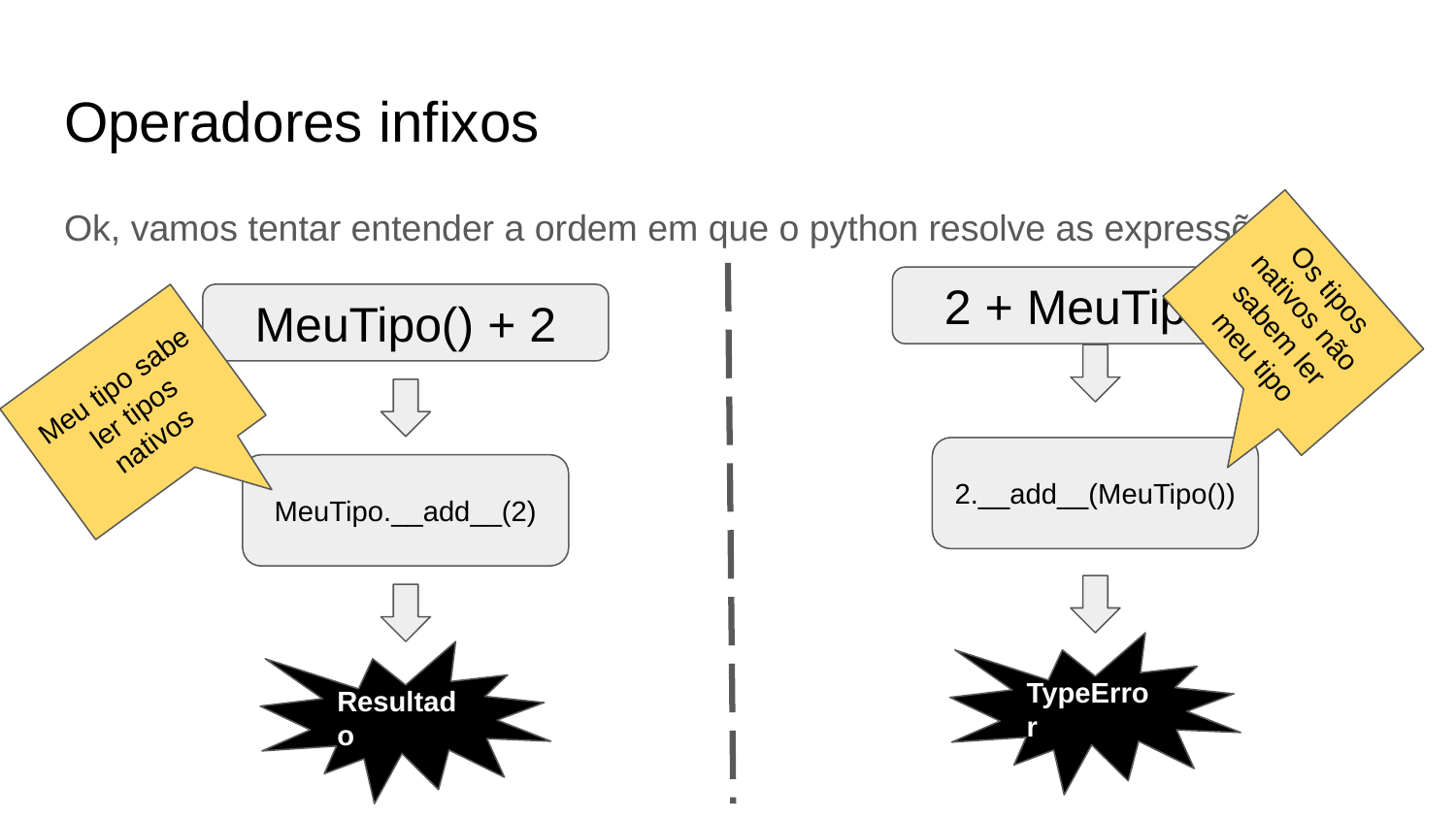

# Operadores infixos
Ok, vamos tentar entender a ordem em que o python resolve as expressões
Os tipos nativos não sabem ler meu tipo
2 + MeuTipo()
MeuTipo() + 2
Meu tipo sabe ler tipos nativos

2.__add__(MeuTipo())
MeuTipo.__add__(2)

TypeError
Resultado